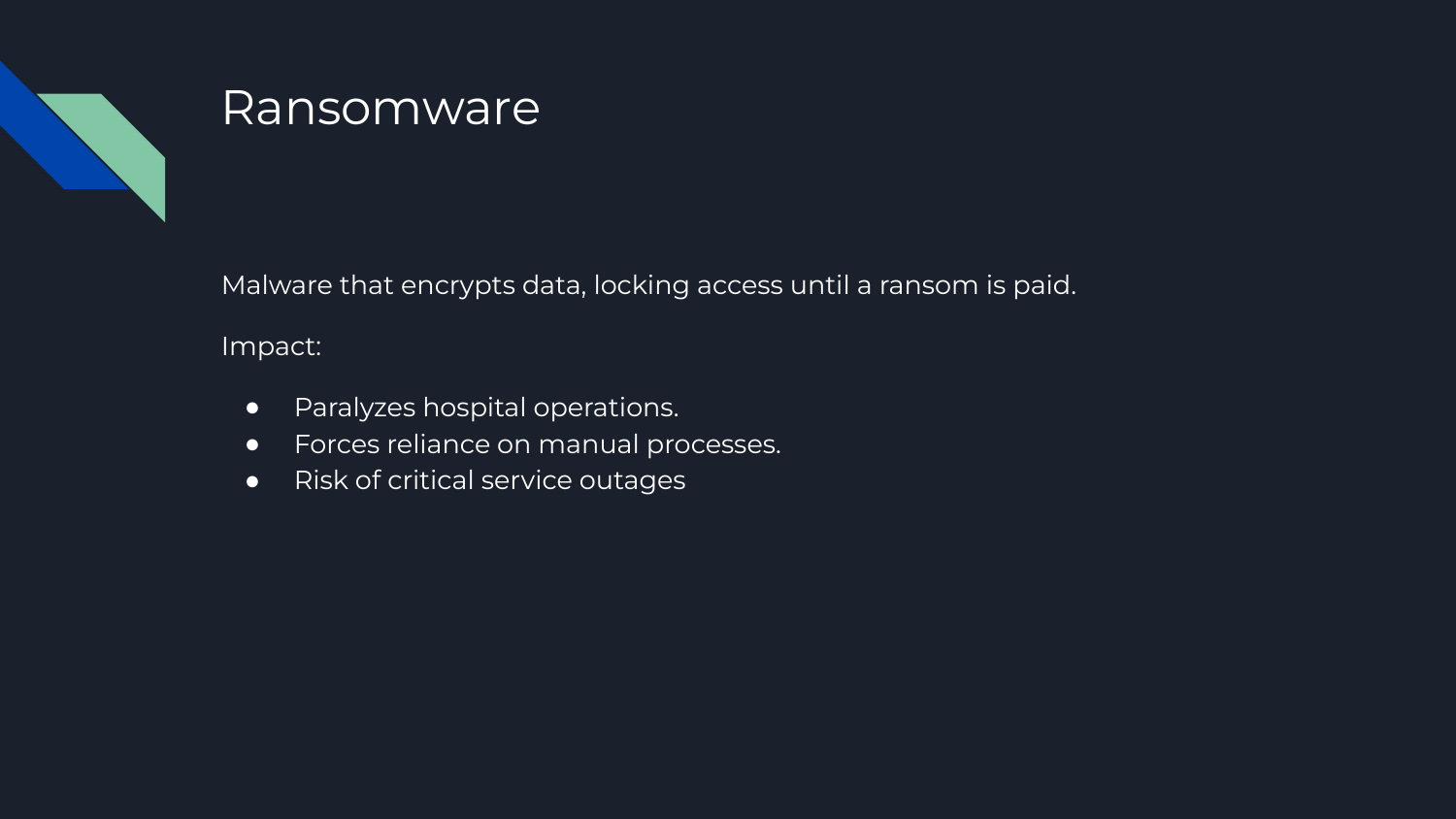

# Ransomware
Malware that encrypts data, locking access until a ransom is paid.
Impact:
Paralyzes hospital operations.
Forces reliance on manual processes.
Risk of critical service outages